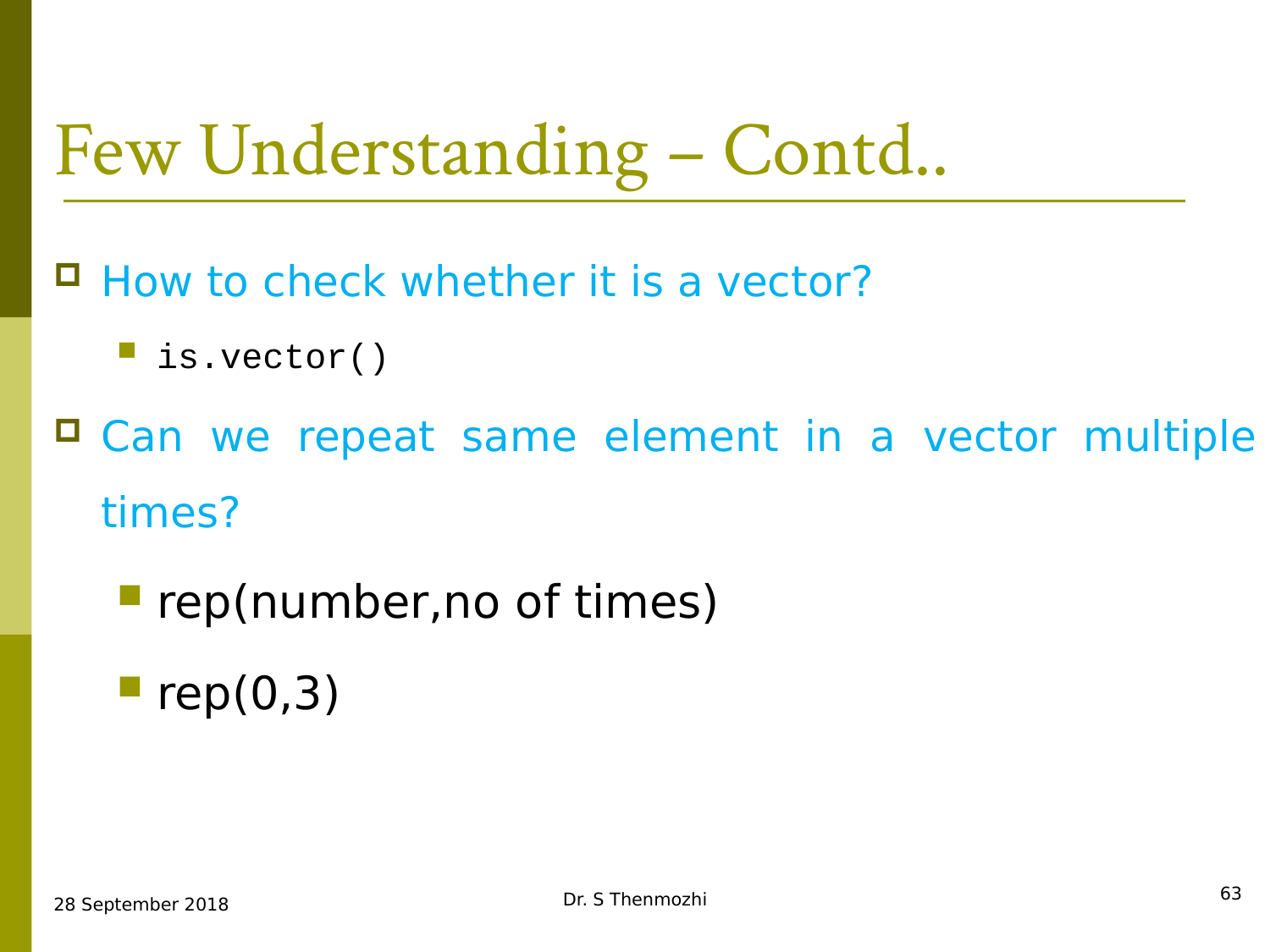

# Few Understanding – Contd..
How to check whether it is a vector?
is.vector()
Can we repeat same element in a vector multiple times?
rep(number,no of times)
rep(0,3)
63
Dr. S Thenmozhi
28 September 2018